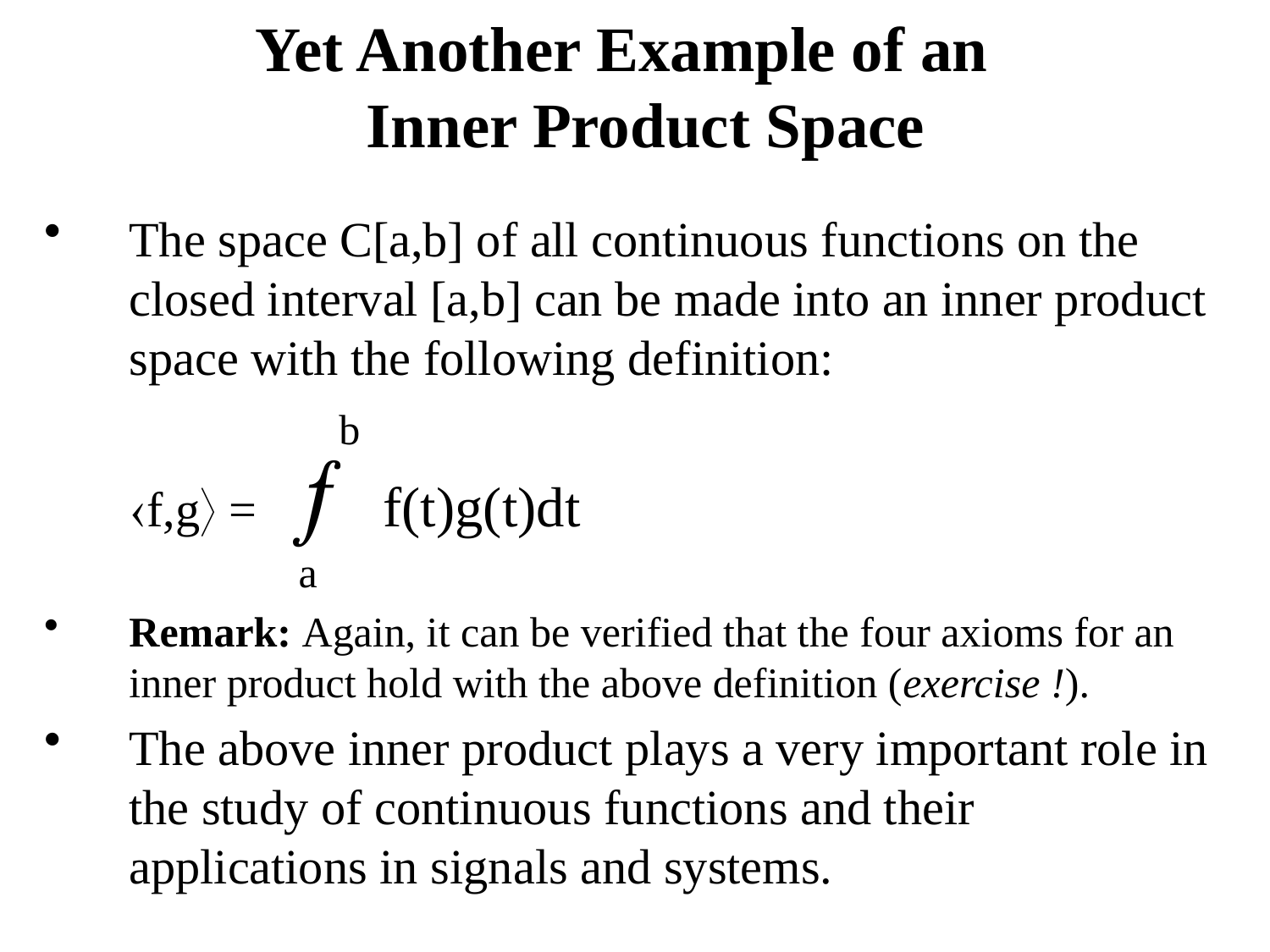

# Yet Another Example of an Inner Product Space
The space C[a,b] of all continuous functions on the closed interval [a,b] can be made into an inner product space with the following definition:
                        b
       〈f,g〉 =  ƒ   f(t)g(t)dt
                        a
Remark: Again, it can be verified that the four axioms for an inner product hold with the above definition (exercise !).
The above inner product plays a very important role in the study of continuous functions and their applications in signals and systems.